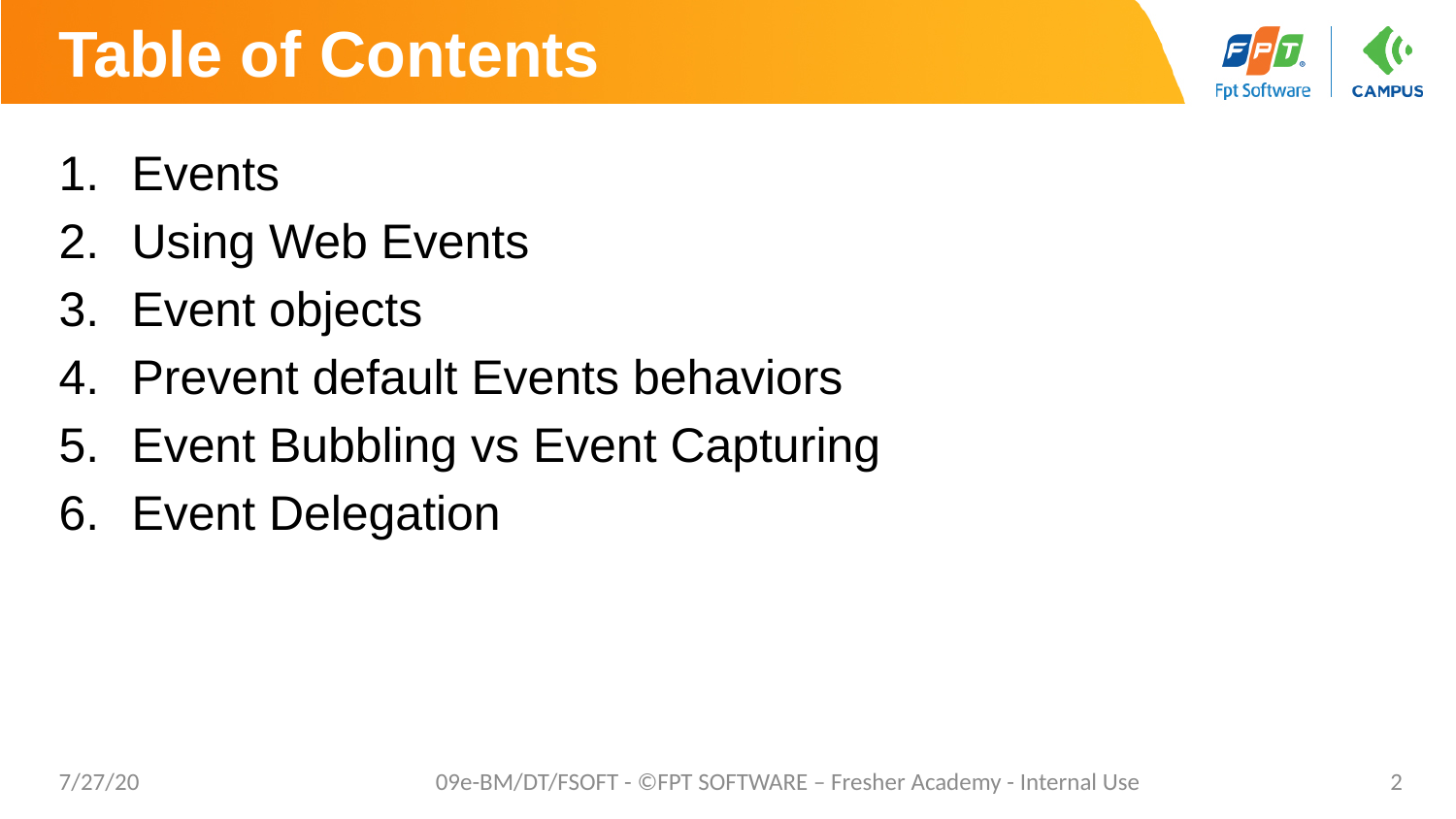

# Table of Contents
Events
Using Web Events
Event objects
Prevent default Events behaviors
Event Bubbling vs Event Capturing
Event Delegation

7/27/20
09e-BM/DT/FSOFT - ©FPT SOFTWARE – Fresher Academy - Internal Use
2